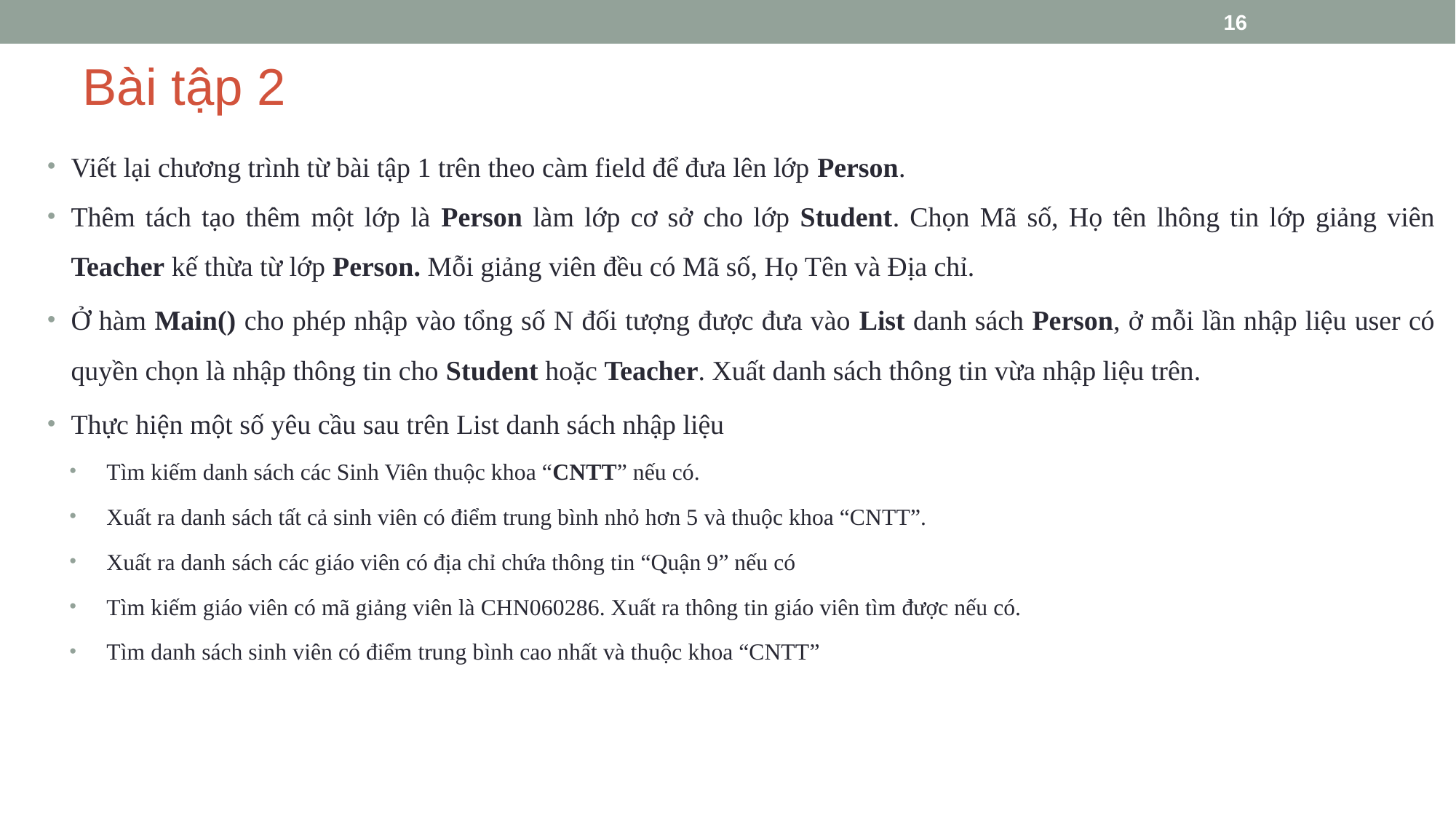

16
# Bài tập 2
Viết lại chương trình từ bài tập 1 trên theo càm field để đưa lên lớp Person.
Thêm tách tạo thêm một lớp là Person làm lớp cơ sở cho lớp Student. Chọn Mã số, Họ tên lhông tin lớp giảng viên Teacher kế thừa từ lớp Person. Mỗi giảng viên đều có Mã số, Họ Tên và Địa chỉ.
Ở hàm Main() cho phép nhập vào tổng số N đối tượng được đưa vào List danh sách Person, ở mỗi lần nhập liệu user có quyền chọn là nhập thông tin cho Student hoặc Teacher. Xuất danh sách thông tin vừa nhập liệu trên.
Thực hiện một số yêu cầu sau trên List danh sách nhập liệu
Tìm kiếm danh sách các Sinh Viên thuộc khoa “CNTT” nếu có.
Xuất ra danh sách tất cả sinh viên có điểm trung bình nhỏ hơn 5 và thuộc khoa “CNTT”.
Xuất ra danh sách các giáo viên có địa chỉ chứa thông tin “Quận 9” nếu có
Tìm kiếm giáo viên có mã giảng viên là CHN060286. Xuất ra thông tin giáo viên tìm được nếu có.
Tìm danh sách sinh viên có điểm trung bình cao nhất và thuộc khoa “CNTT”